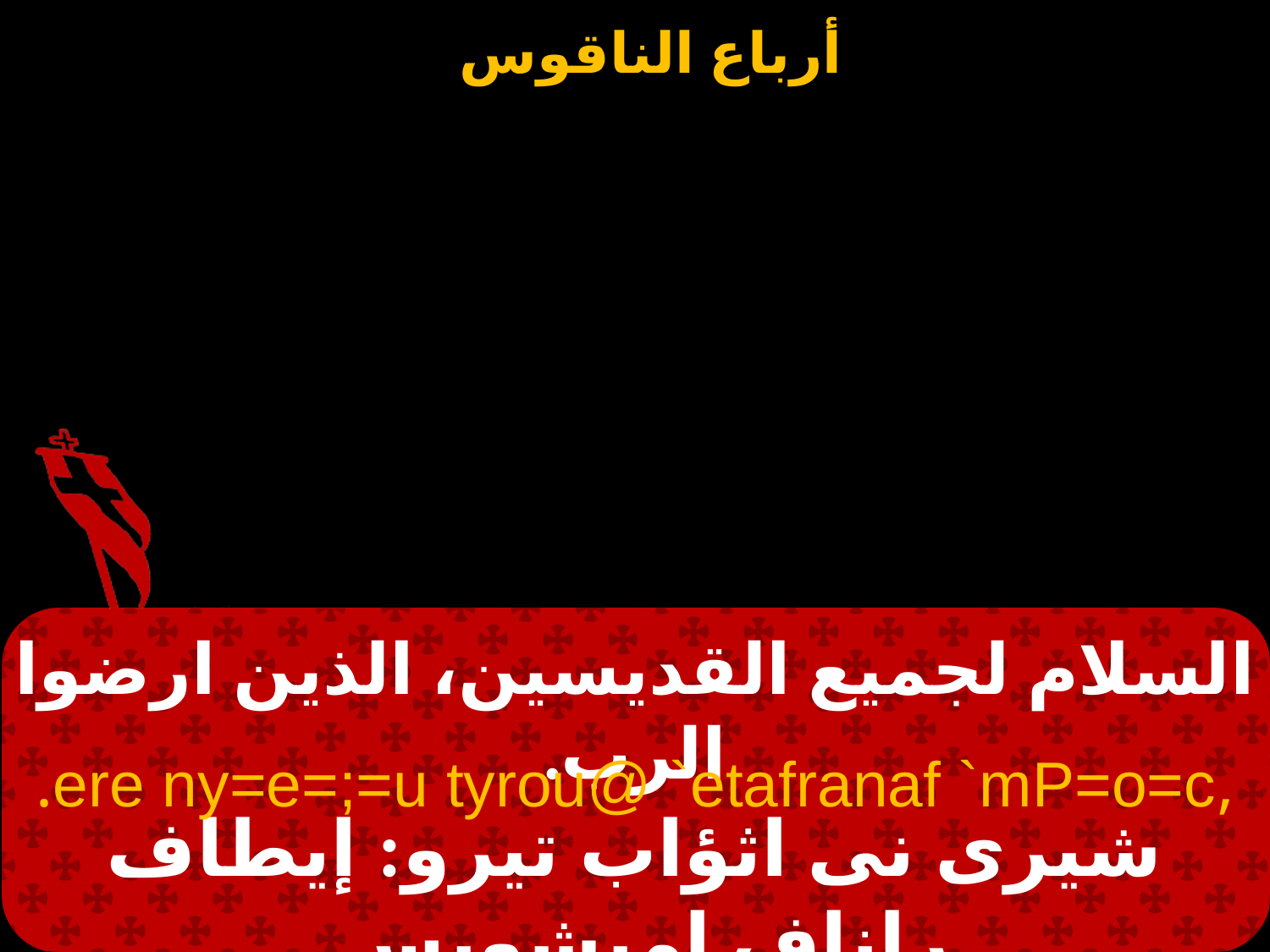

# السلام لجميع القديسين، الذين ارضوا الرب.
,ere ny=e=;=u tyrou@ `etafranaf `mP=o=c.
شيرى نى اثؤاب تيرو: إيطاف راناف إمبشويس.